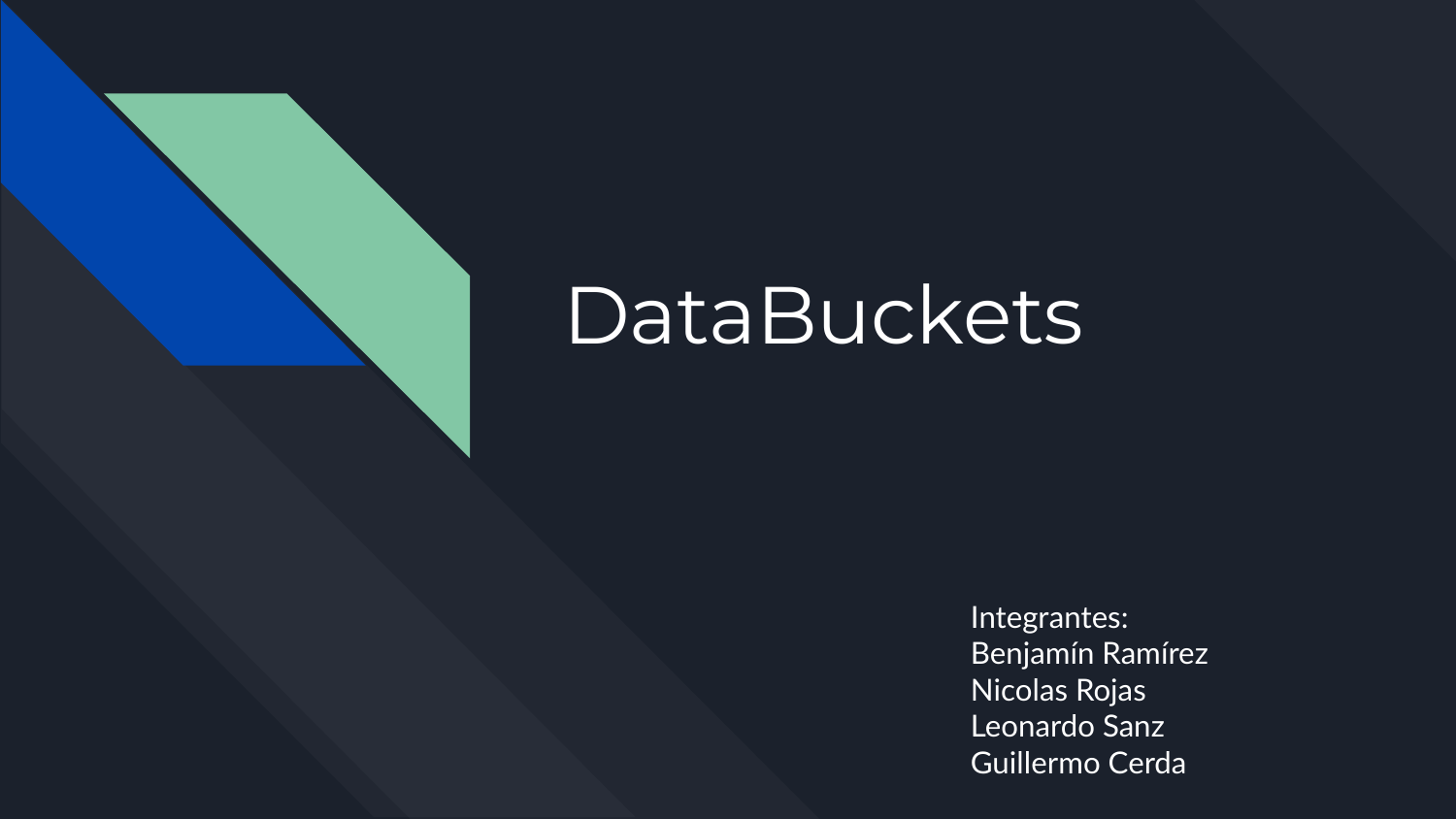

# DataBuckets
Integrantes:
Benjamín Ramírez
Nicolas Rojas
Leonardo Sanz
Guillermo Cerda